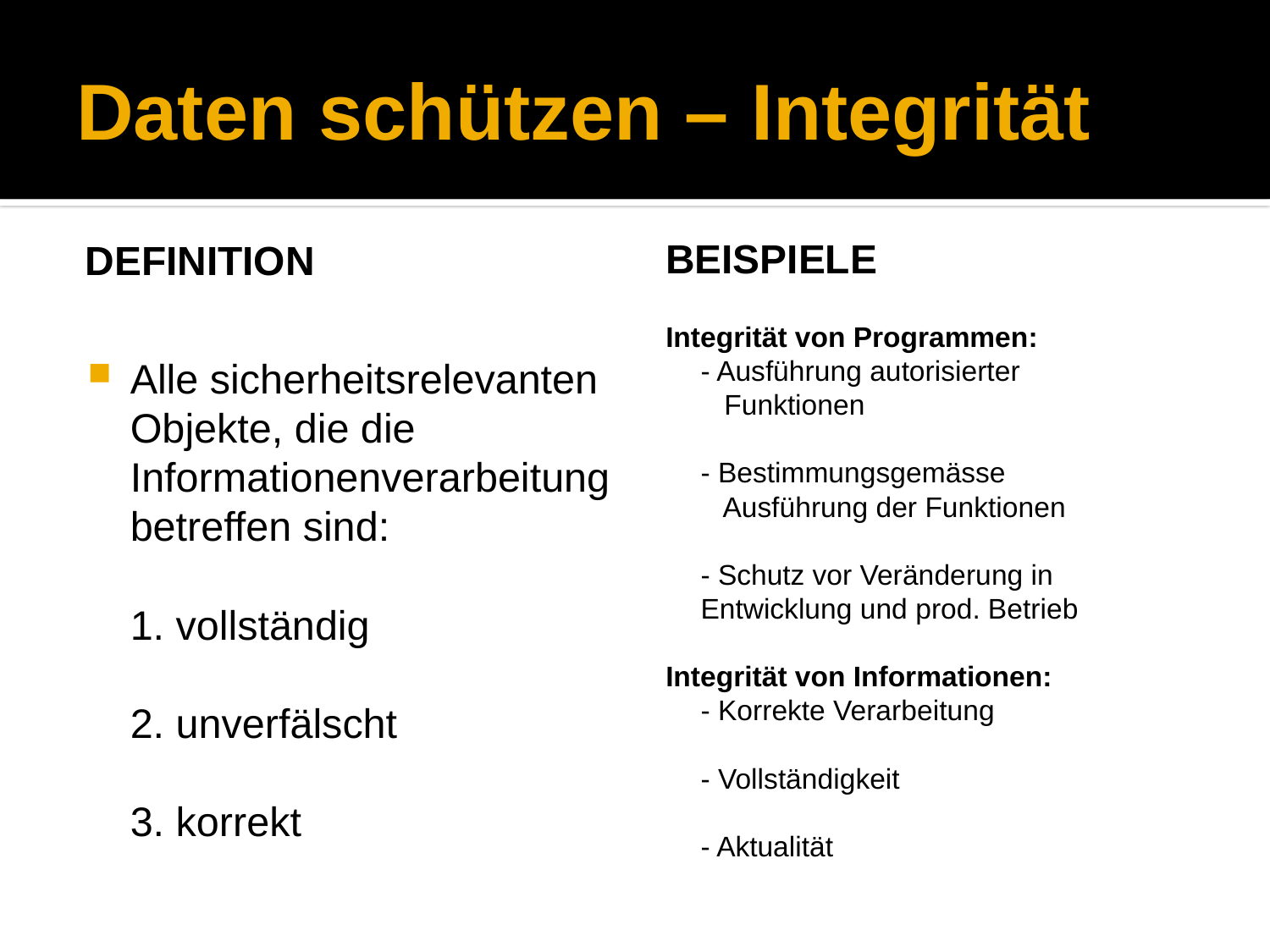

# Daten schützen – Integrität
Definition
Beispiele
Integrität von Programmen:
- Ausführung autorisierter
   Funktionen
- Bestimmungsgemässe
   Ausführung der Funktionen
- Schutz vor Veränderung in Entwicklung und prod. Betrieb

Integrität von Informationen:
- Korrekte Verarbeitung
- Vollständigkeit
- Aktualität
Alle sicherheitsrelevanten Objekte, die die Informationenverarbeitung betreffen sind:
1. vollständig
2. unverfälscht
3. korrekt